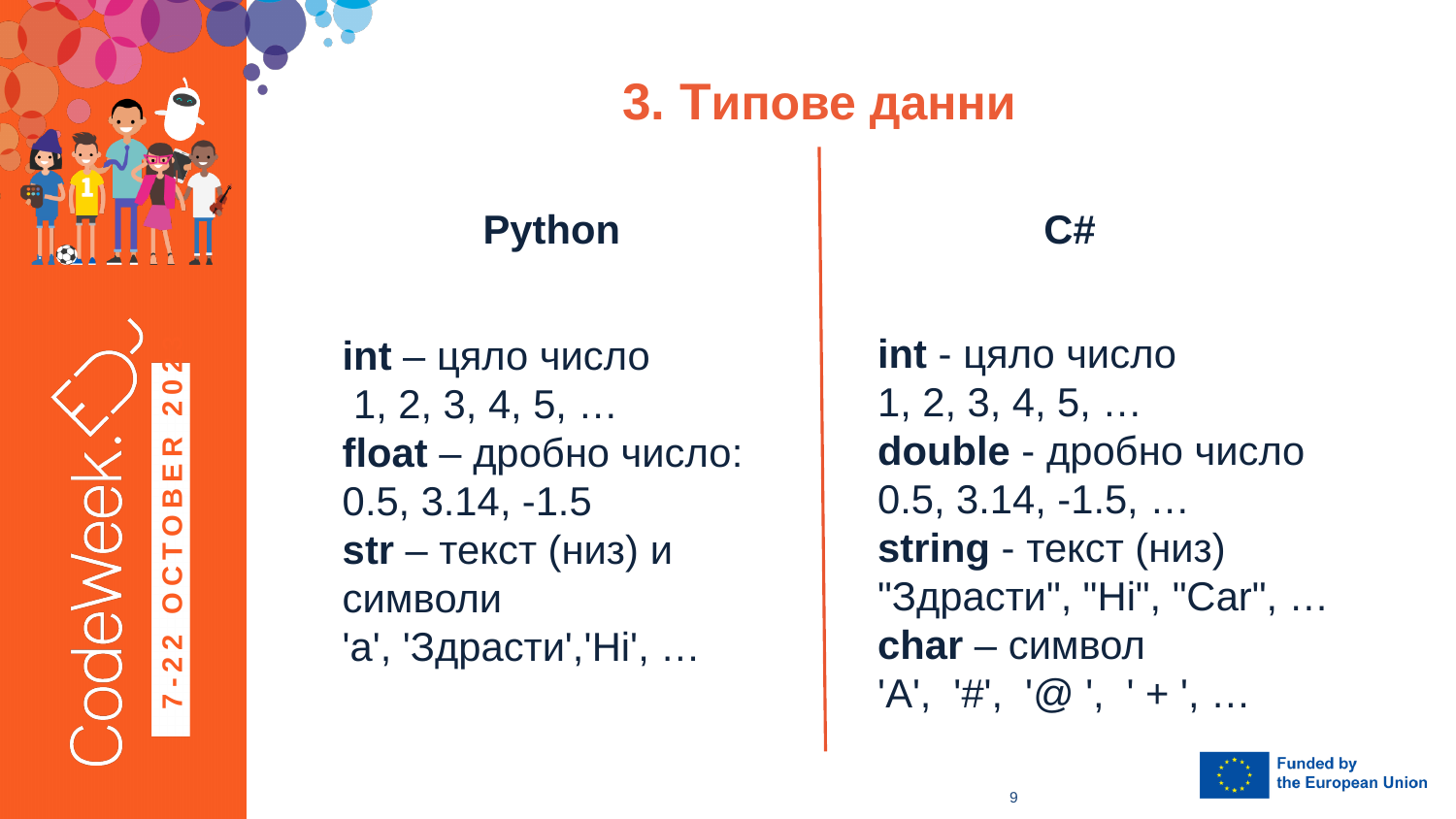

# 3. Tипове данни
Python
C#
int - цяло число
1, 2, 3, 4, 5, …
double - дробно число
0.5, 3.14, -1.5, …
string - текст (низ) "Здрасти", "Hi", "Car", …
char – символ
'A',  '#',  '@ ',  ' + ', …
int – цяло число
 1, 2, 3, 4, 5, …
float – дробно число: 0.5, 3.14, -1.5
str – текст (низ) и символи
'a', 'Здрасти','Hi', …
9